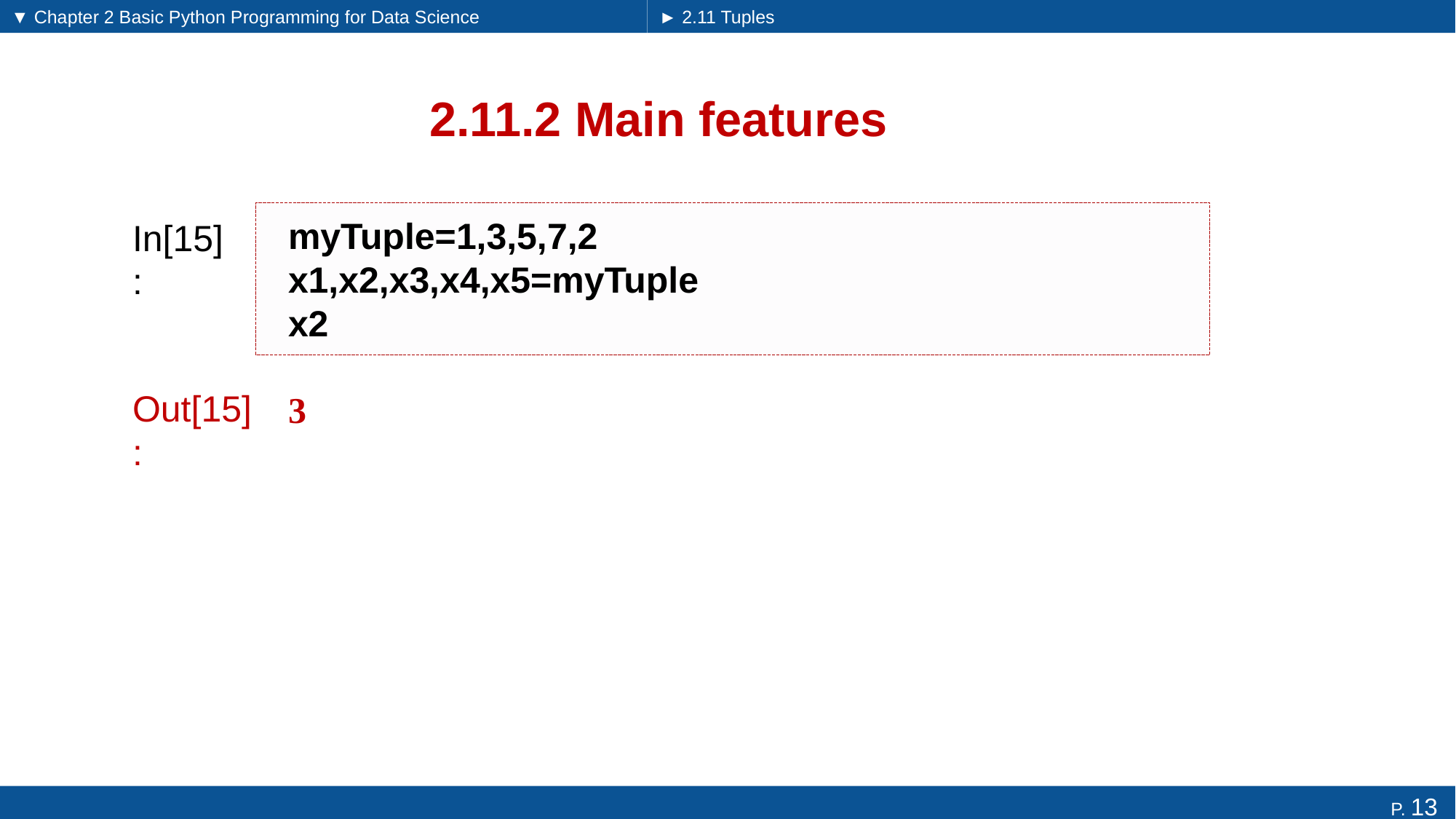

▼ Chapter 2 Basic Python Programming for Data Science
► 2.11 Tuples
# 2.11.2 Main features
myTuple=1,3,5,7,2
x1,x2,x3,x4,x5=myTuple
x2
In[15]:
3
Out[15]: